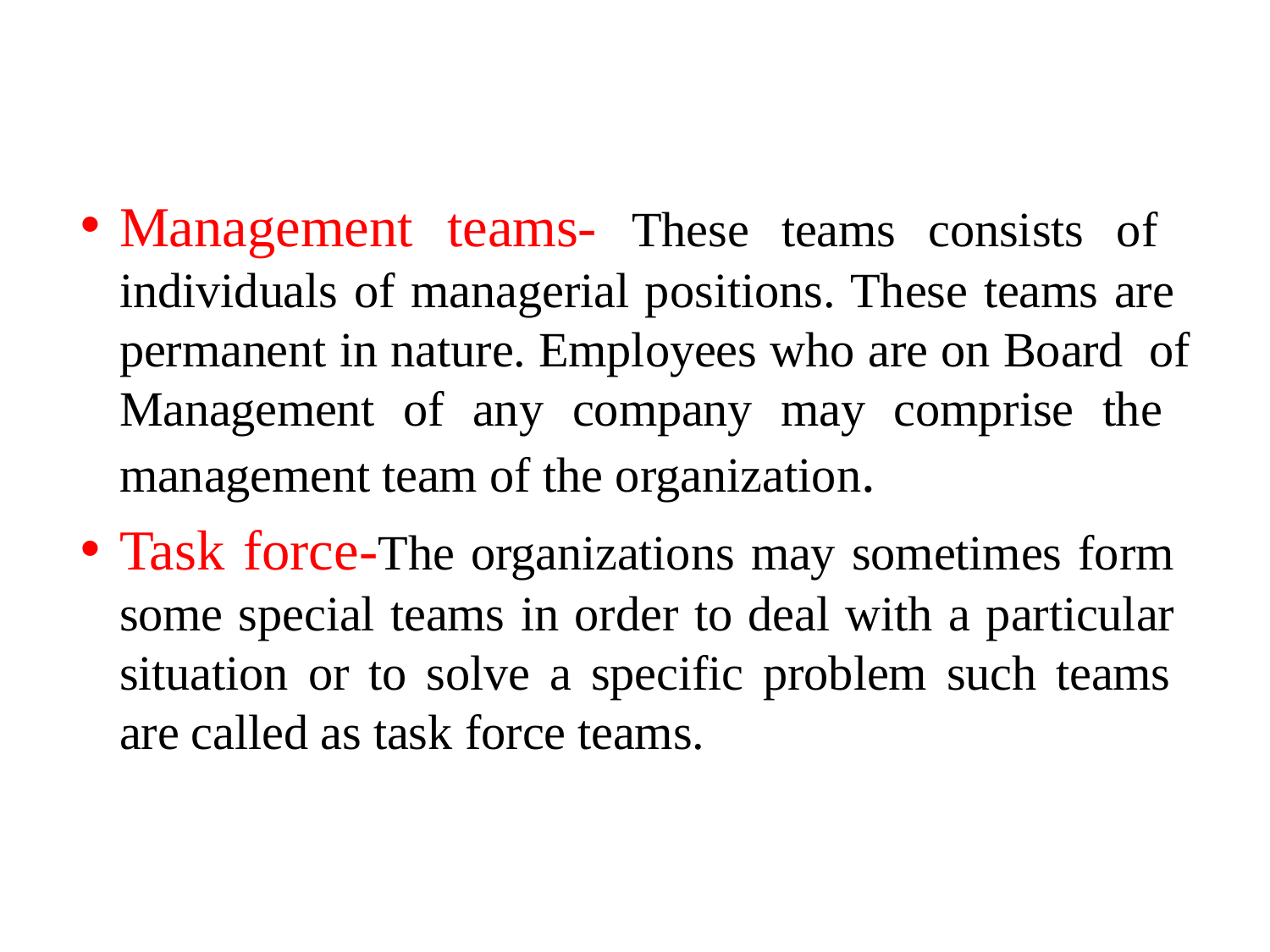

Management teams- These teams consists of  individuals of managerial positions. These teams are  permanent in nature. Employees who are on Board  of Management of any company may comprise the  management team of the organization.
Task force-The organizations may sometimes form  some special teams in order to deal with a particular  situation or to solve a specific problem such teams  are called as task force teams.